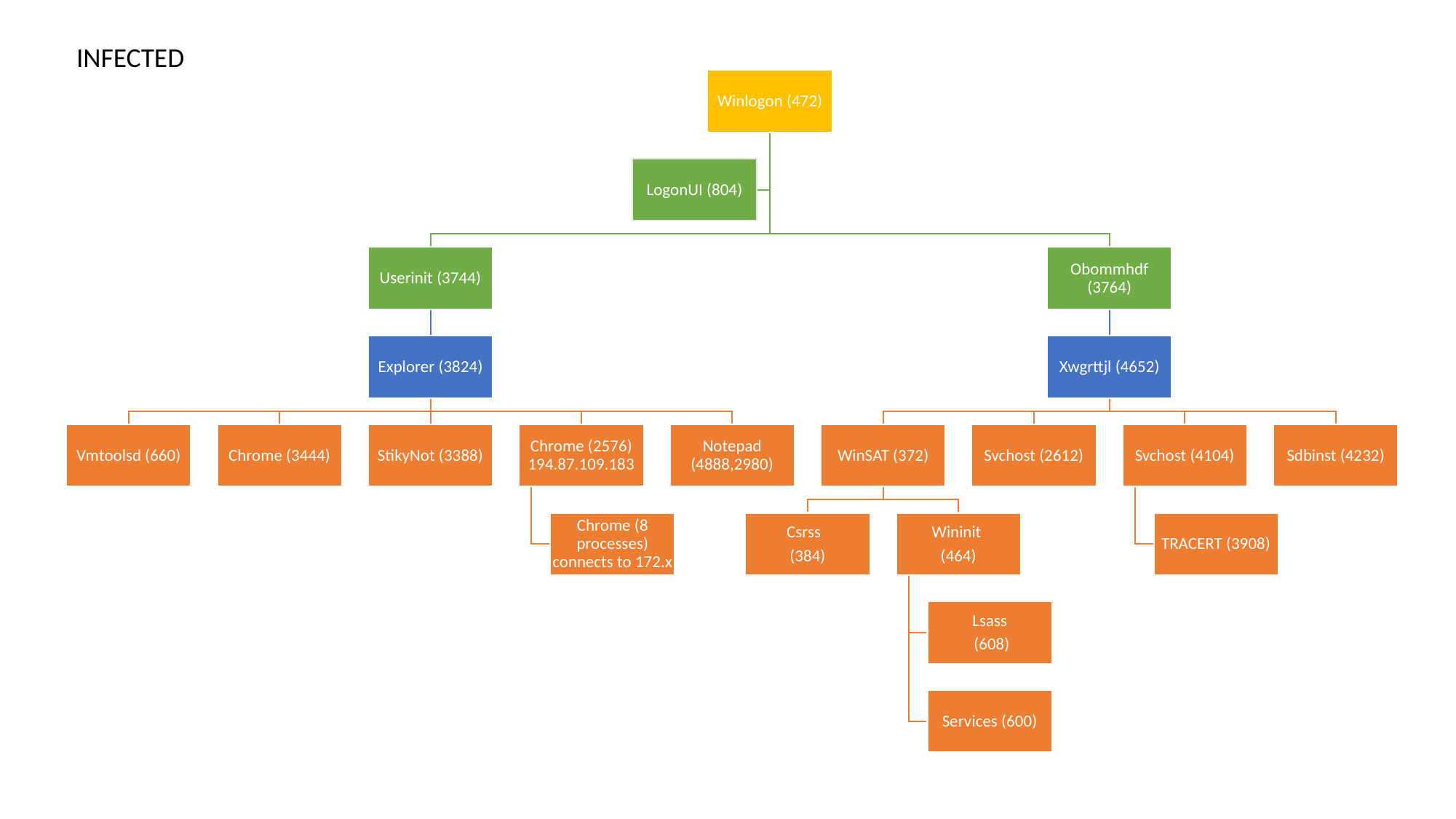

INFECTED
Winlogon (472)
Userinit (3744)
Explorer (3824)
Vmtoolsd (660)
Chrome (3444)
StikyNot (3388)
Chrome (2576) 194.87.109.183
Chrome (8 processes) connects to 172.x
Notepad (4888,2980)
Obommhdf (3764)
Xwgrttjl (4652)
WinSAT (372)
Csrss
(384)
Wininit
(464)
Lsass
 (608)
Services (600)
Svchost (2612)
Svchost (4104)
TRACERT (3908)
Sdbinst (4232)
LogonUI (804)